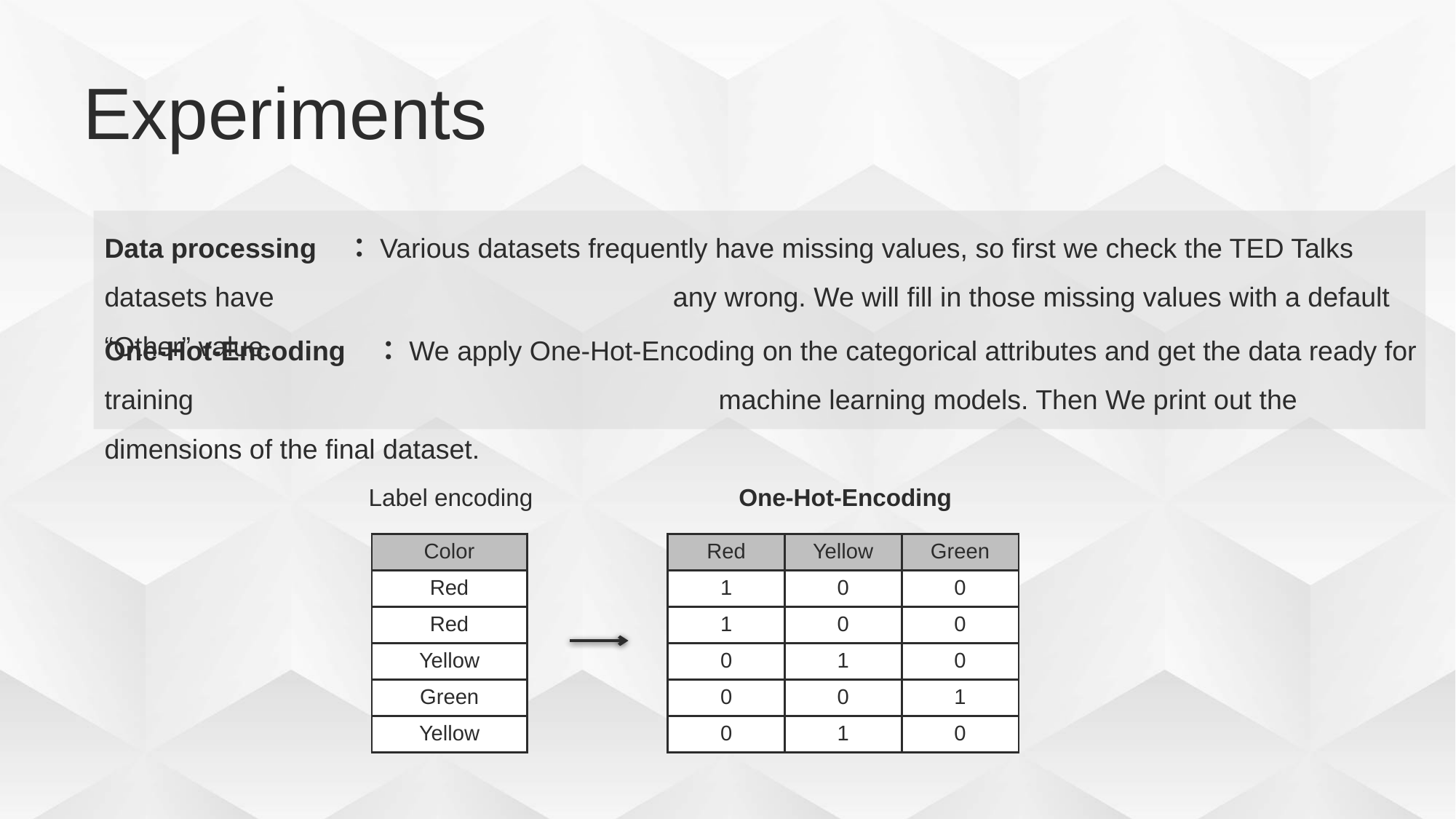

Experiments
Data processing   ：Various datasets frequently have missing values, so first we check the TED Talks datasets have 				   any wrong. We will fill in those missing values with a default “Other” value.

One-Hot-Encoding   ：We apply One-Hot-Encoding on the categorical attributes and get the data ready for training 					         machine learning models. Then We print out the dimensions of the final dataset.
Label encoding
One-Hot-Encoding
| Color |
| --- |
| Red |
| Red |
| Yellow |
| Green |
| Yellow |
| Red | Yellow | Green |
| --- | --- | --- |
| 1 | 0 | 0 |
| 1 | 0 | 0 |
| 0 | 1 | 0 |
| 0 | 0 | 1 |
| 0 | 1 | 0 |